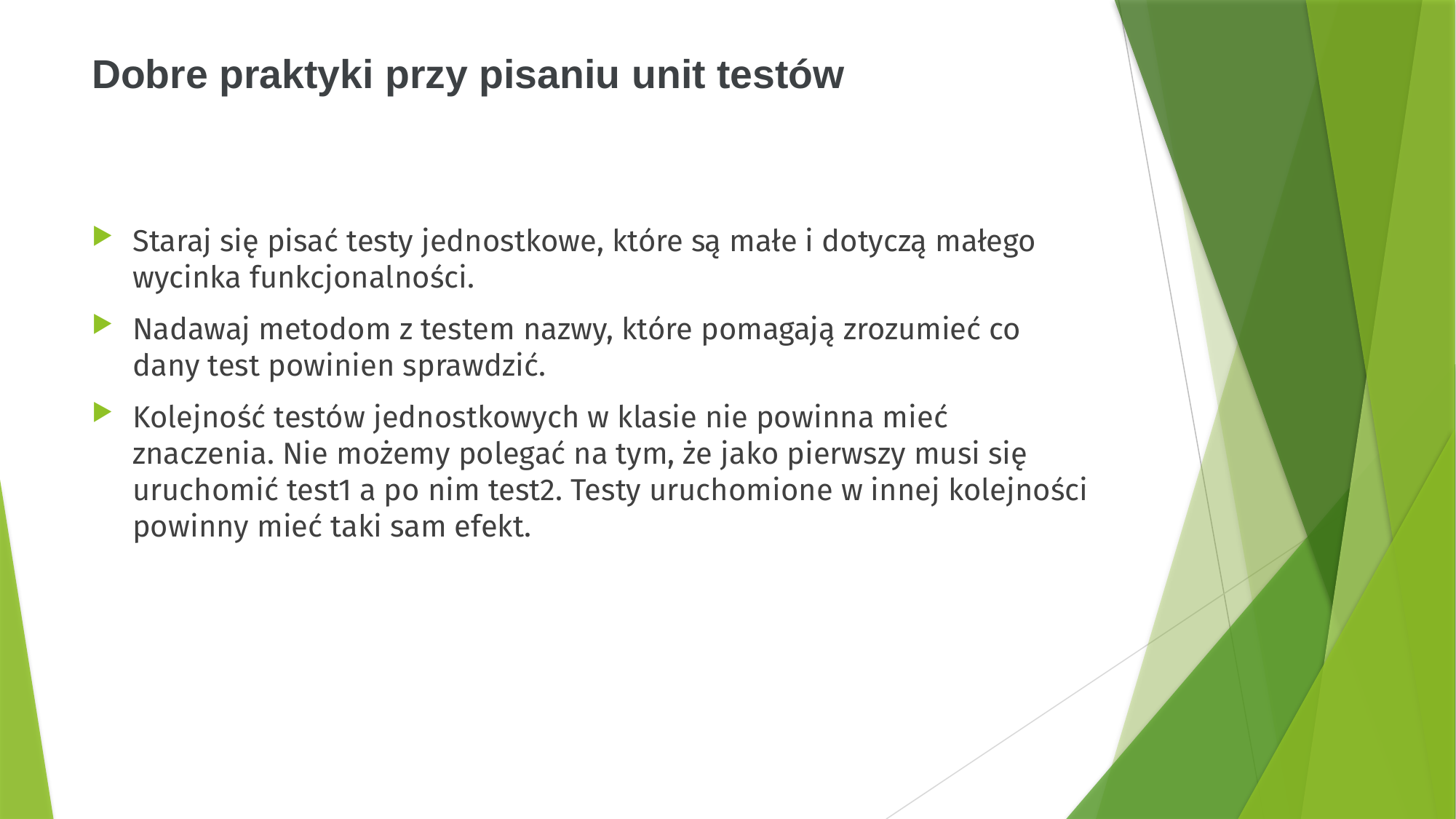

# Dobre praktyki przy pisaniu unit testów
Staraj się pisać testy jednostkowe, które są małe i dotyczą małego wycinka funkcjonalności.
Nadawaj metodom z testem nazwy, które pomagają zrozumieć co dany test powinien sprawdzić.
Kolejność testów jednostkowych w klasie nie powinna mieć znaczenia. Nie możemy polegać na tym, że jako pierwszy musi się uruchomić test1 a po nim test2. Testy uruchomione w innej kolejności powinny mieć taki sam efekt.